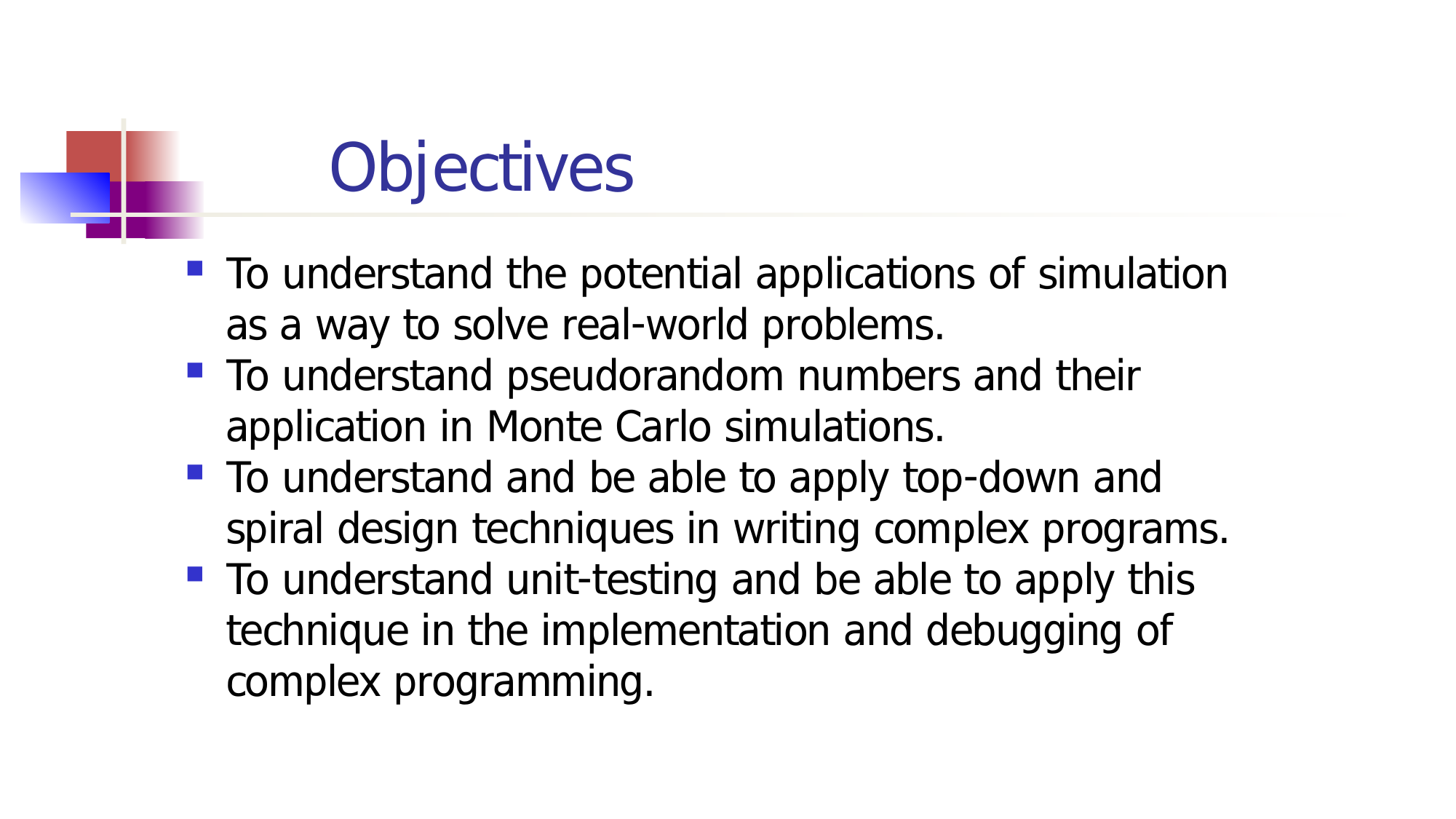

Objectives
To understand the potential applications of simulation as a way to solve real-world problems.
To understand pseudorandom numbers and their application in Monte Carlo simulations.
To understand and be able to apply top-down and spiral design techniques in writing complex programs.
To understand unit-testing and be able to apply this technique in the implementation and debugging of complex programming.